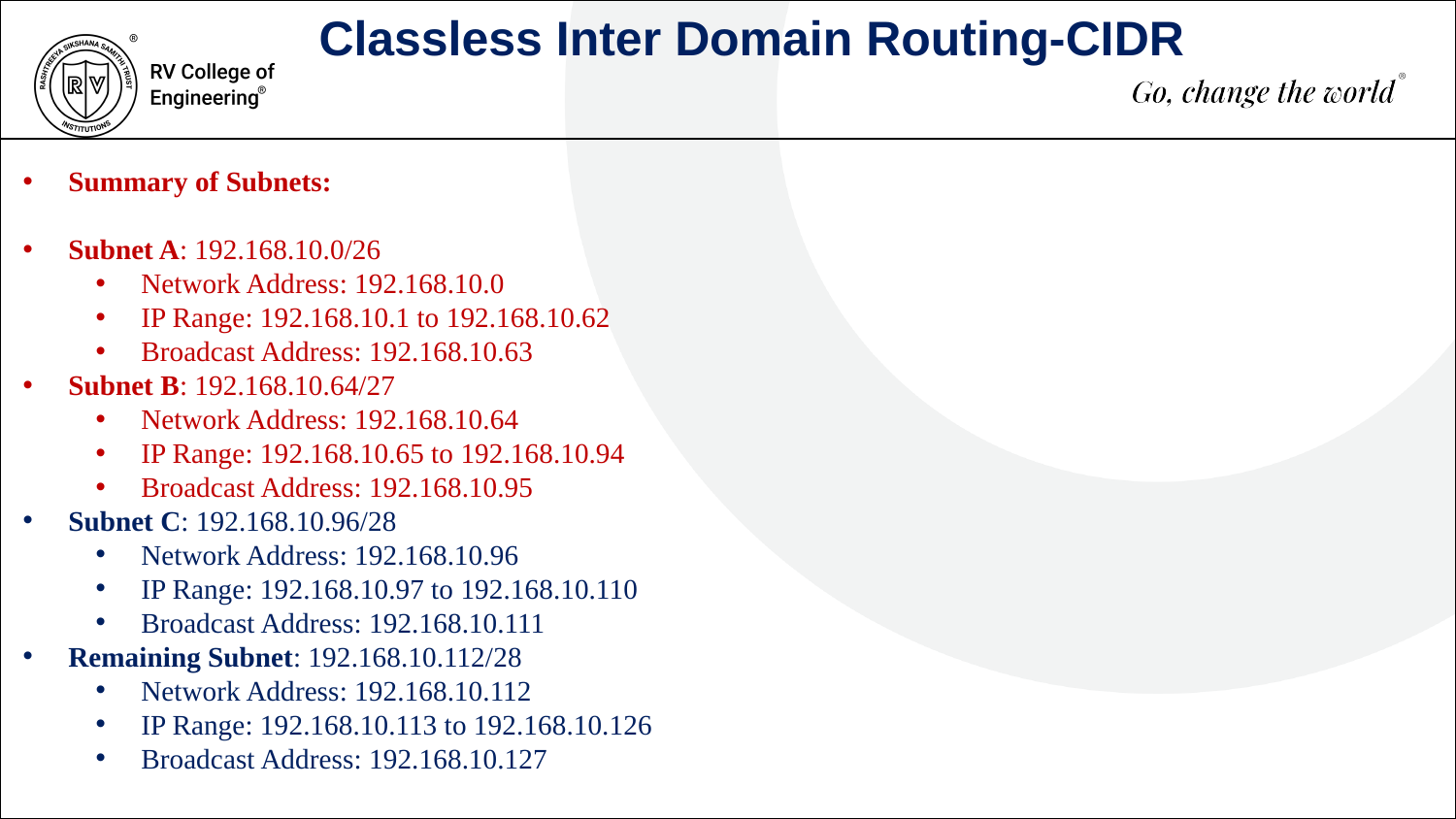

Classless Inter Domain Routing-CIDR

Summary of Subnets:

Subnet A: 192.168.10.0/26
Network Address: 192.168.10.0
IP Range: 192.168.10.1 to 192.168.10.62
Broadcast Address: 192.168.10.63
Subnet B: 192.168.10.64/27
Network Address: 192.168.10.64
IP Range: 192.168.10.65 to 192.168.10.94
Broadcast Address: 192.168.10.95
Subnet C: 192.168.10.96/28
Network Address: 192.168.10.96
IP Range: 192.168.10.97 to 192.168.10.110
Broadcast Address: 192.168.10.111
Remaining Subnet: 192.168.10.112/28
Network Address: 192.168.10.112
IP Range: 192.168.10.113 to 192.168.10.126
Broadcast Address: 192.168.10.127